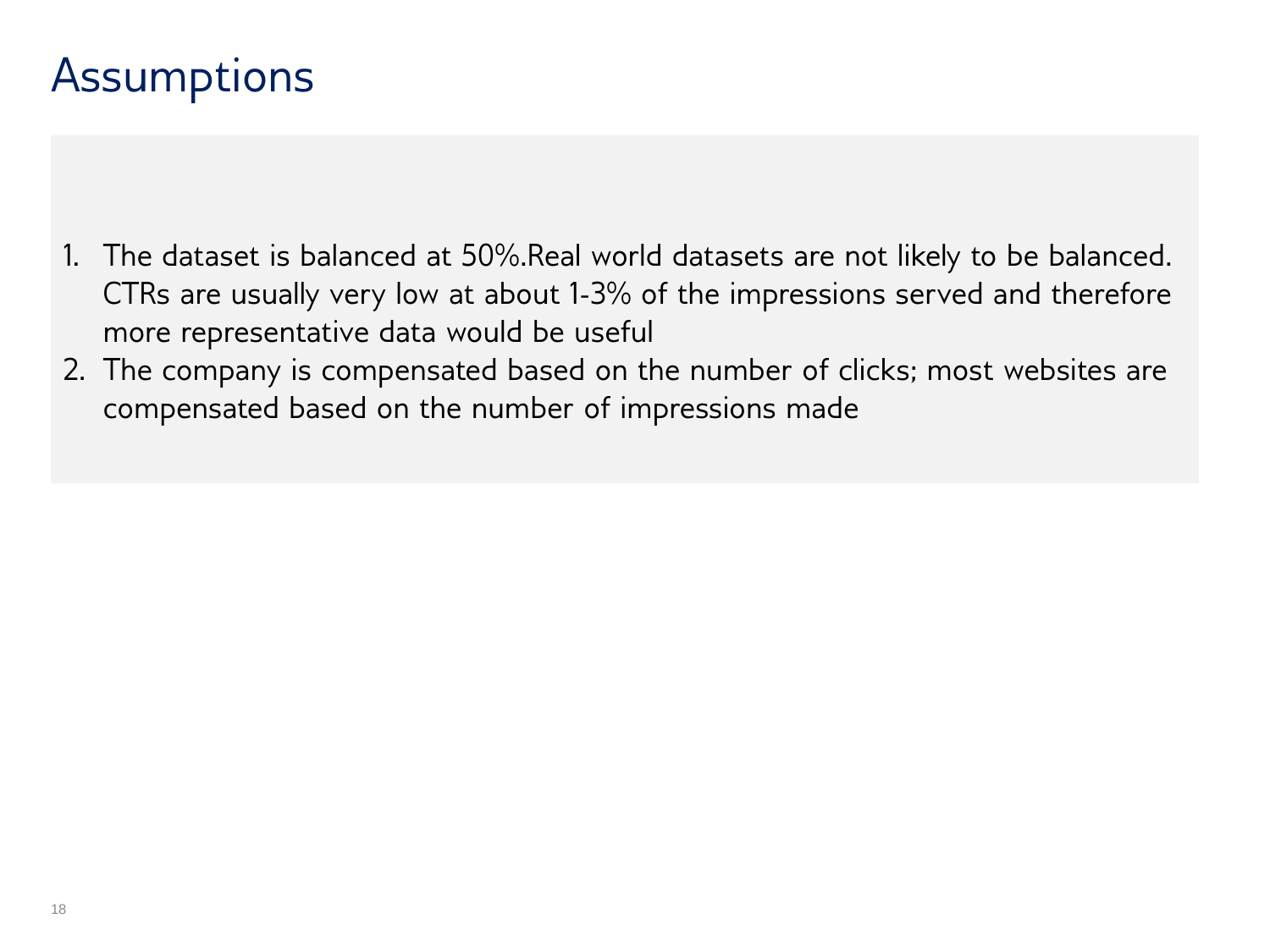

# Assumptions

The dataset is balanced at 50%.Real world datasets are not likely to be balanced. CTRs are usually very low at about 1-3% of the impressions served and therefore more representative data would be useful
The company is compensated based on the number of clicks; most websites are compensated based on the number of impressions made